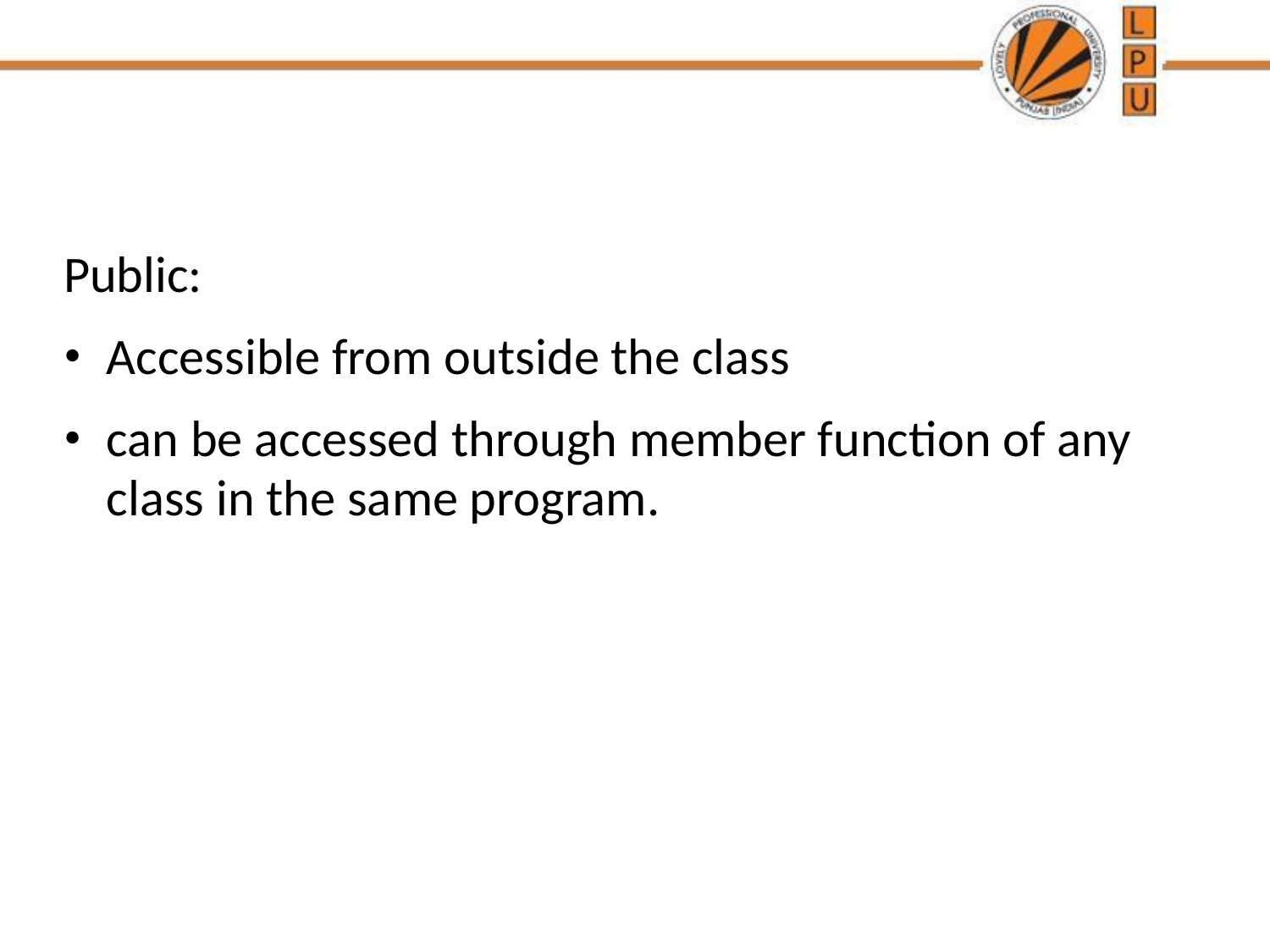

#
Public:
Accessible from outside the class
can be accessed through member function of any class in the same program.